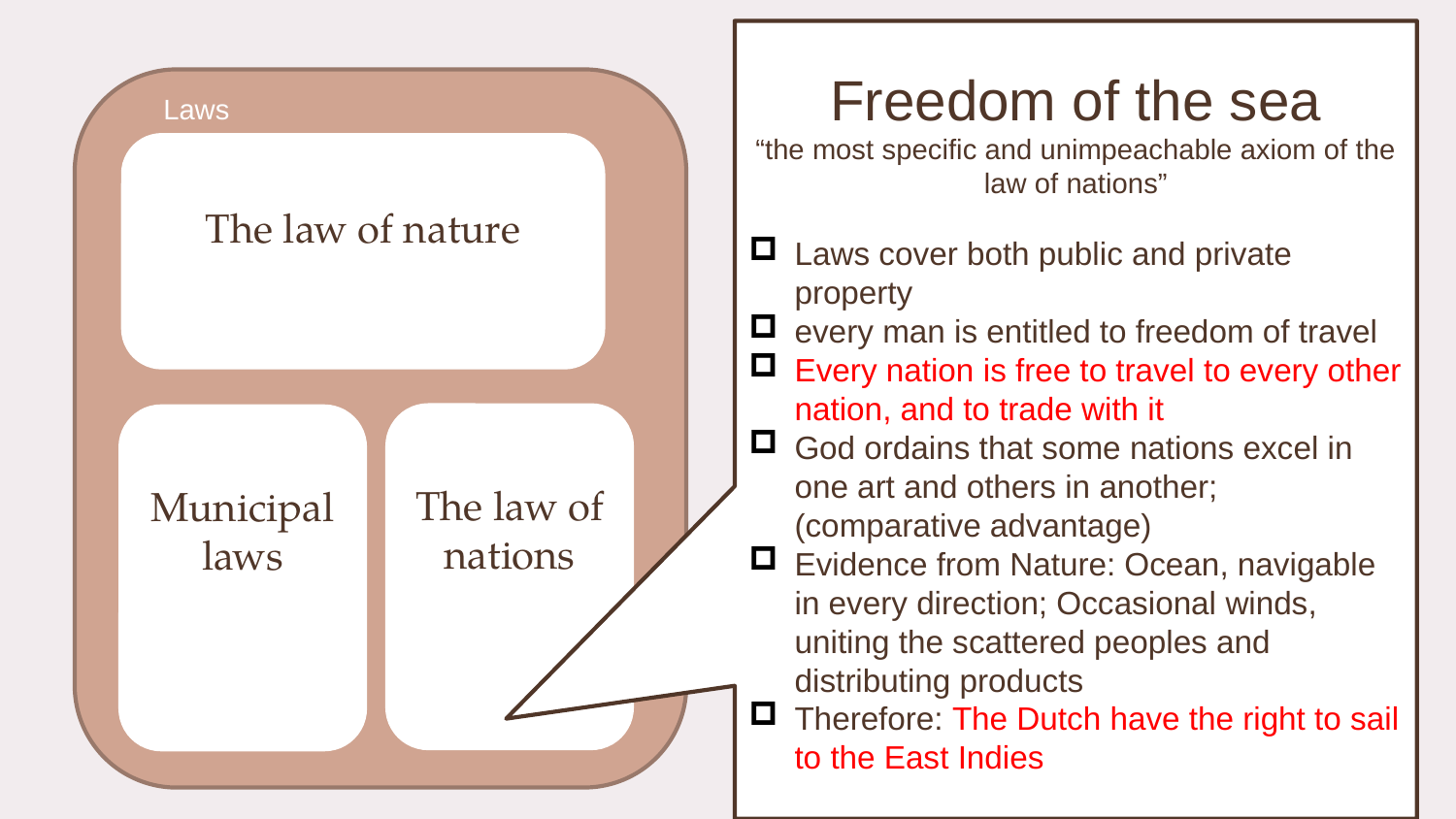

Freedom of the sea
“the most specific and unimpeachable axiom of the law of nations”

Laws cover both public and private property
every man is entitled to freedom of travel
Every nation is free to travel to every other nation, and to trade with it
God ordains that some nations excel in one art and others in another; (comparative advantage)
Evidence from Nature: Ocean, navigable in every direction; Occasional winds, uniting the scattered peoples and distributing products
Therefore: The Dutch have the right to sail to the East Indies
The nature of man

Laws
Popular view: expediency
justice is not a concern for IR; men by nature seek only their own good (Melian dialogue) (Grotius:🙅‍♂️ )
The law of nature

Therefore laws are necessary
Sociableness:
human beings’ innate desire for peaceful and organized society
The law of nations

Municipal laws

Discrimination:
The nature of man needs to follow the direction of a well-tempered judgment (to avoid discrimination/wrongdoings)